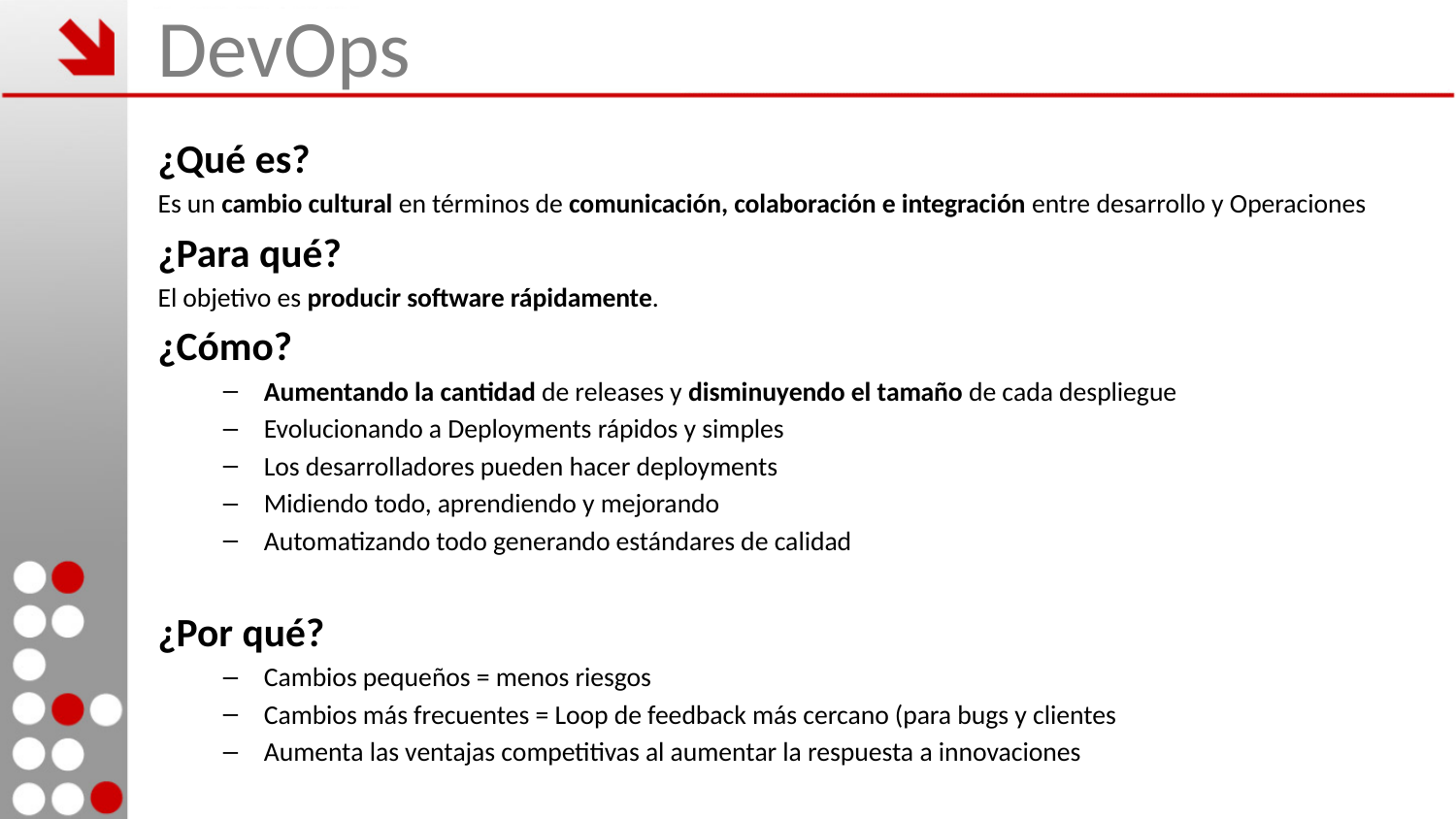

# DevOps
¿Qué es?
Es un cambio cultural en términos de comunicación, colaboración e integración entre desarrollo y Operaciones
¿Para qué?
El objetivo es producir software rápidamente.
¿Cómo?
Aumentando la cantidad de releases y disminuyendo el tamaño de cada despliegue
Evolucionando a Deployments rápidos y simples
Los desarrolladores pueden hacer deployments
Midiendo todo, aprendiendo y mejorando
Automatizando todo generando estándares de calidad

¿Por qué?
Cambios pequeños = menos riesgos
Cambios más frecuentes = Loop de feedback más cercano (para bugs y clientes
Aumenta las ventajas competitivas al aumentar la respuesta a innovaciones